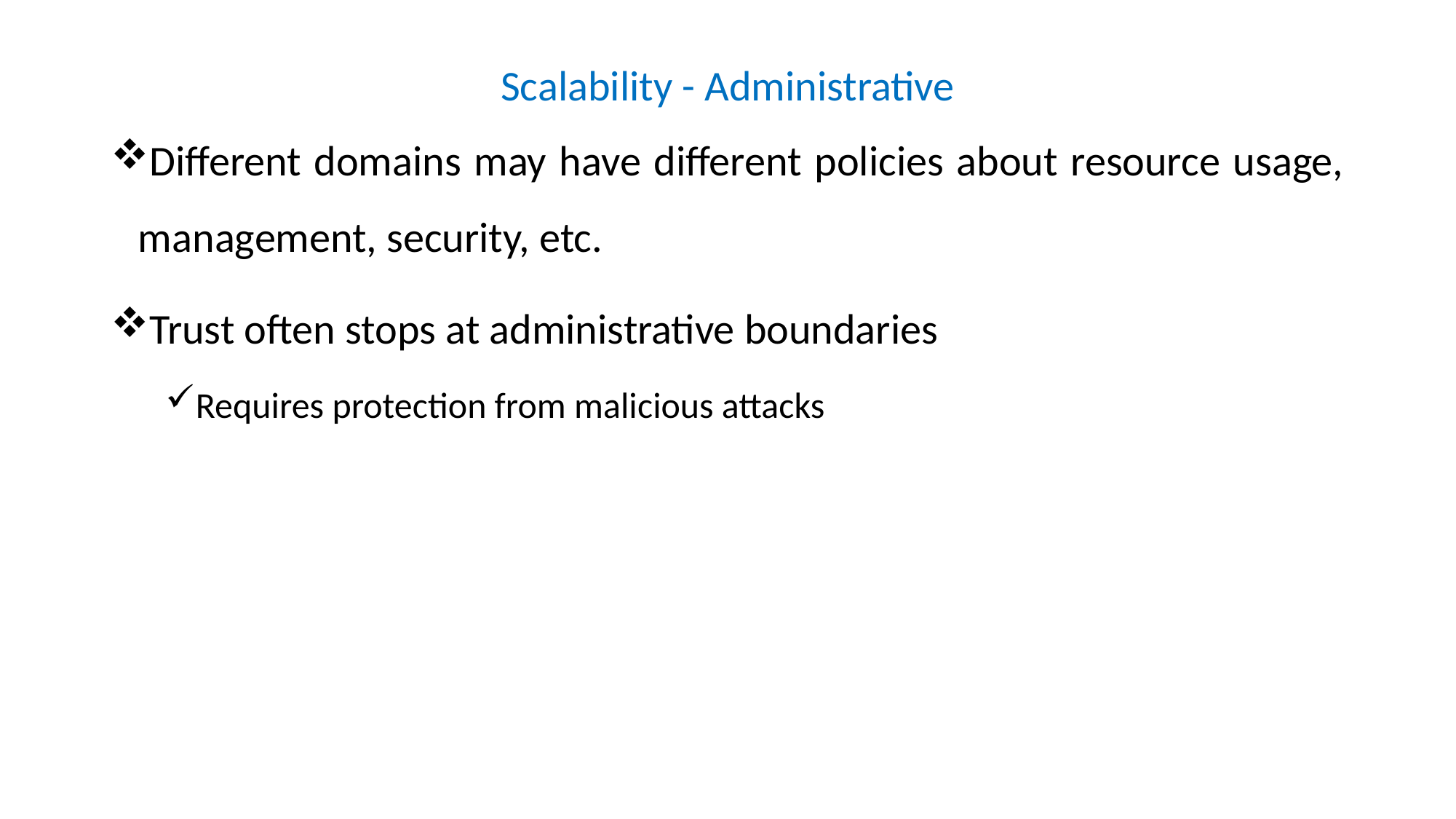

# Scalability - Administrative
Different domains may have different policies about resource usage, management, security, etc.
Trust often stops at administrative boundaries
Requires protection from malicious attacks